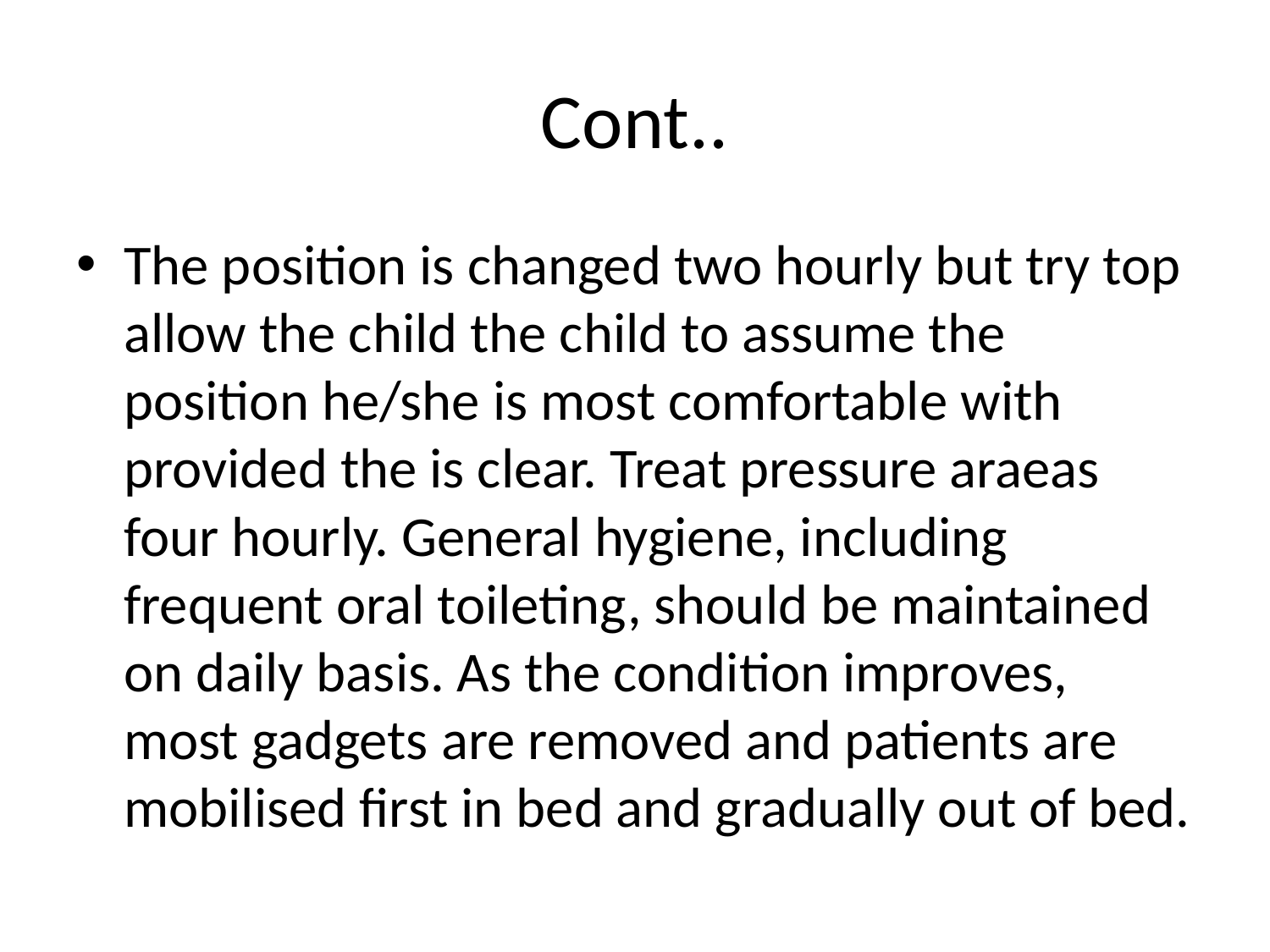

# Cont..
The position is changed two hourly but try top allow the child the child to assume the position he/she is most comfortable with provided the is clear. Treat pressure araeas four hourly. General hygiene, including frequent oral toileting, should be maintained on daily basis. As the condition improves, most gadgets are removed and patients are mobilised first in bed and gradually out of bed.